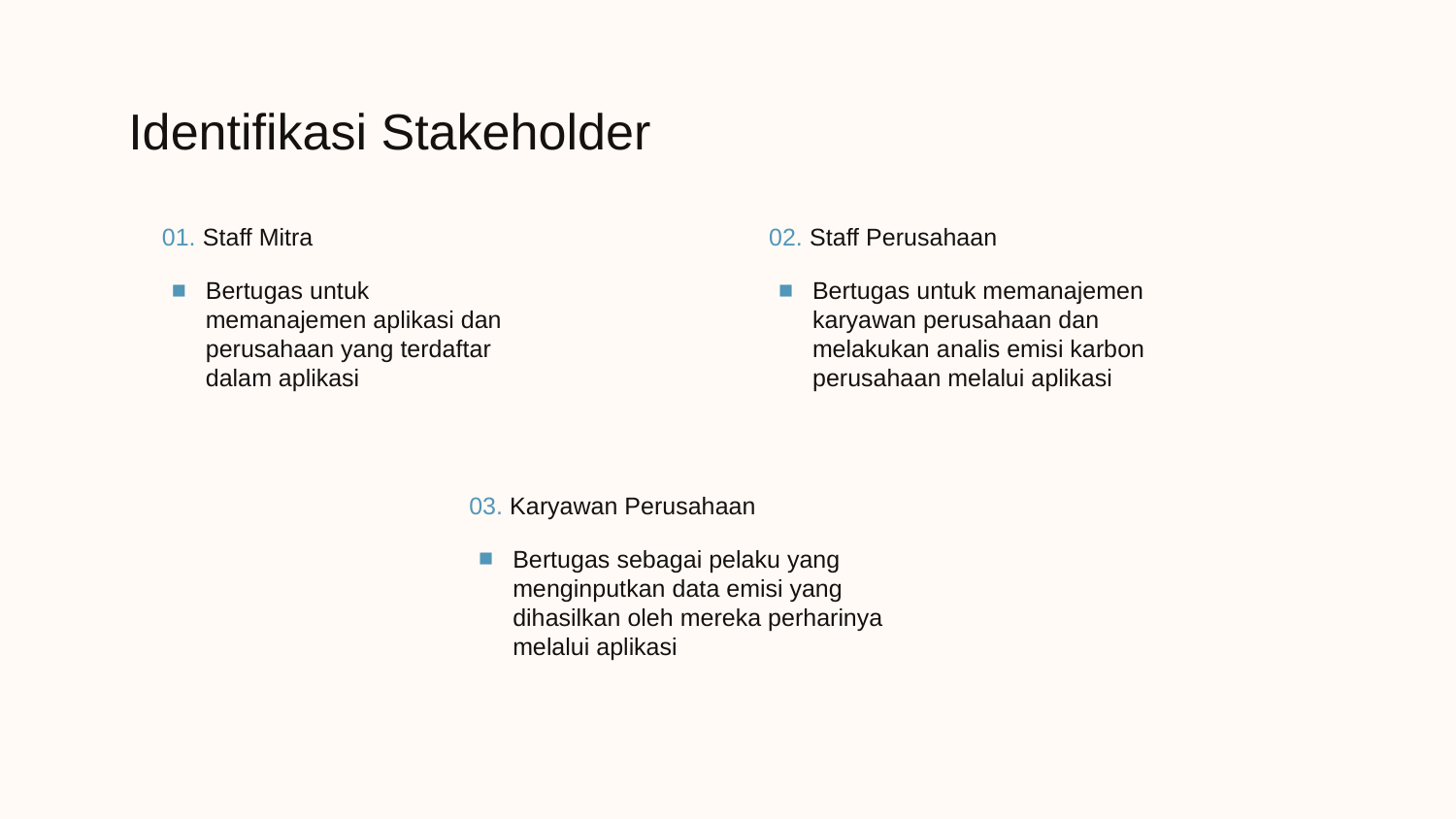

# Identifikasi Stakeholder
01. Staff Mitra
02. Staff Perusahaan
Bertugas untuk memanajemen aplikasi dan perusahaan yang terdaftar dalam aplikasi

Bertugas untuk memanajemen karyawan perusahaan dan melakukan analis emisi karbon perusahaan melalui aplikasi
03. Karyawan Perusahaan
Bertugas sebagai pelaku yang menginputkan data emisi yang dihasilkan oleh mereka perharinya melalui aplikasi